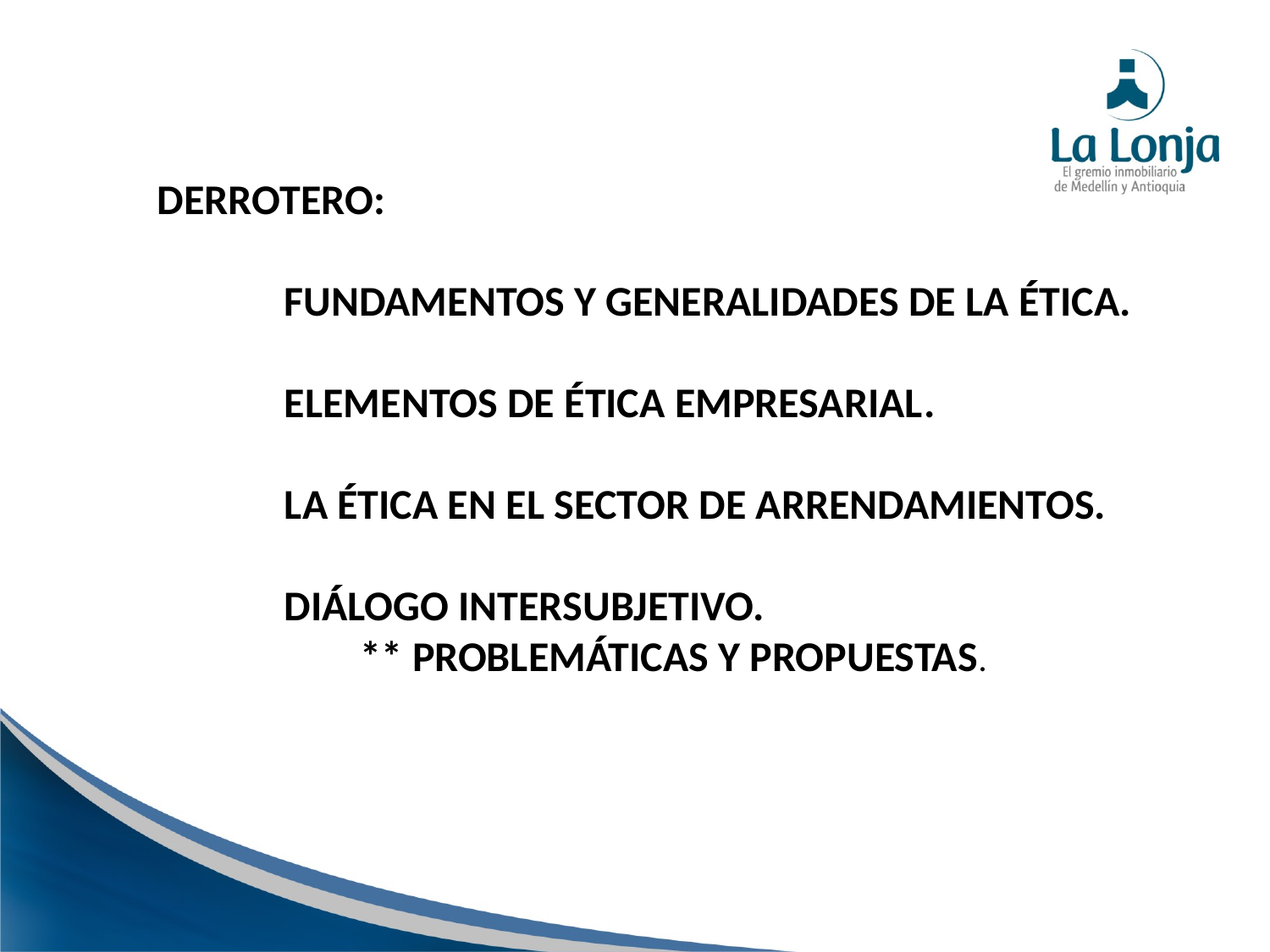

DERROTERO:

	FUNDAMENTOS Y GENERALIDADES DE LA ÉTICA.

	ELEMENTOS DE ÉTICA EMPRESARIAL.

	LA ÉTICA EN EL SECTOR DE ARRENDAMIENTOS.

	DIÁLOGO INTERSUBJETIVO.
	        ** PROBLEMÁTICAS Y PROPUESTAS.